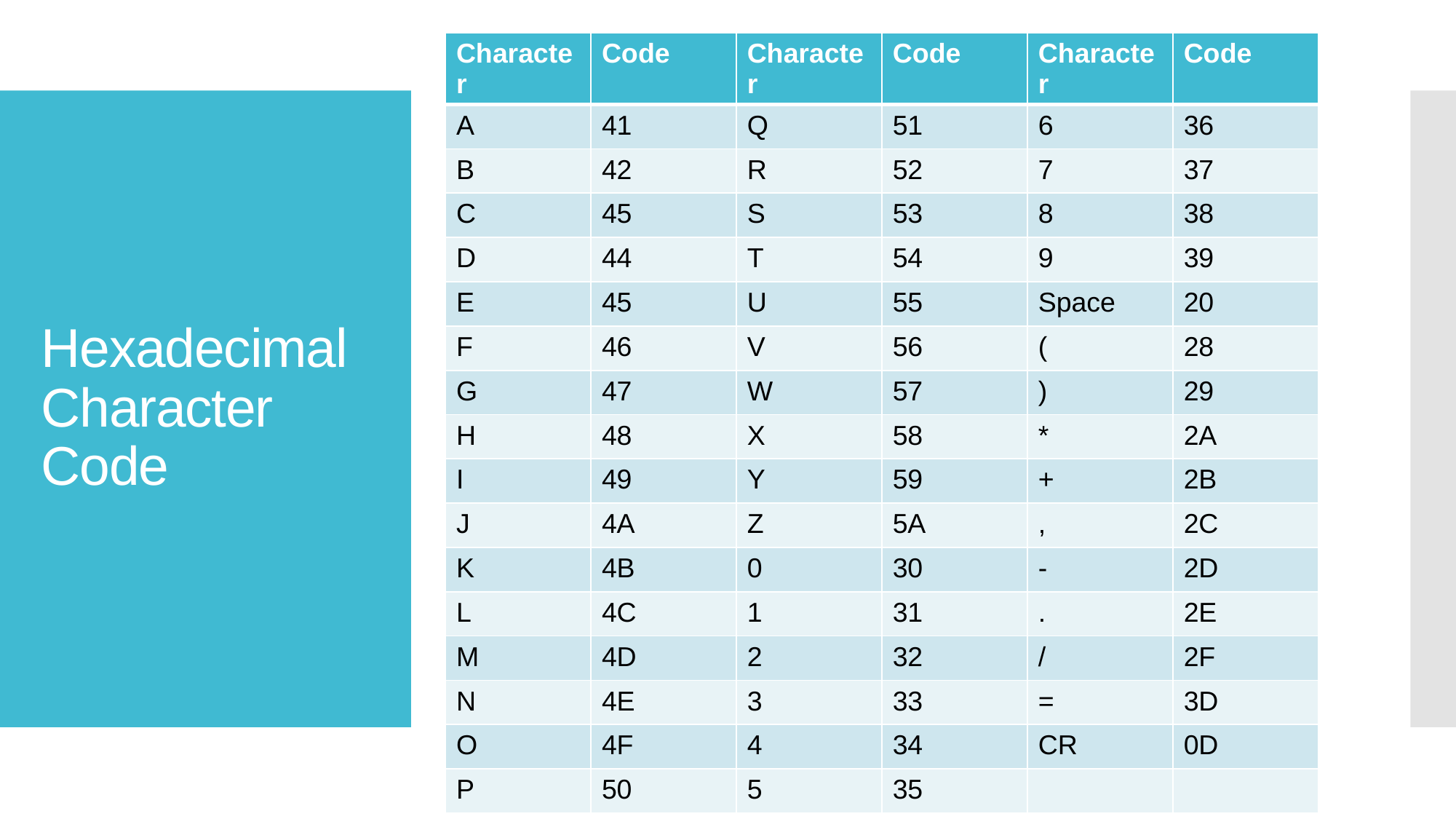

| Character | Code | Character | Code | Character | Code |
| --- | --- | --- | --- | --- | --- |
| A | 41 | Q | 51 | 6 | 36 |
| B | 42 | R | 52 | 7 | 37 |
| C | 45 | S | 53 | 8 | 38 |
| D | 44 | T | 54 | 9 | 39 |
| E | 45 | U | 55 | Space | 20 |
| F | 46 | V | 56 | ( | 28 |
| G | 47 | W | 57 | ) | 29 |
| H | 48 | X | 58 | \* | 2A |
| I | 49 | Y | 59 | + | 2B |
| J | 4A | Z | 5A | , | 2C |
| K | 4B | 0 | 30 | - | 2D |
| L | 4C | 1 | 31 | . | 2E |
| M | 4D | 2 | 32 | / | 2F |
| N | 4E | 3 | 33 | = | 3D |
| O | 4F | 4 | 34 | CR | 0D |
| P | 50 | 5 | 35 |  |  |
# Hexadecimal Character Code